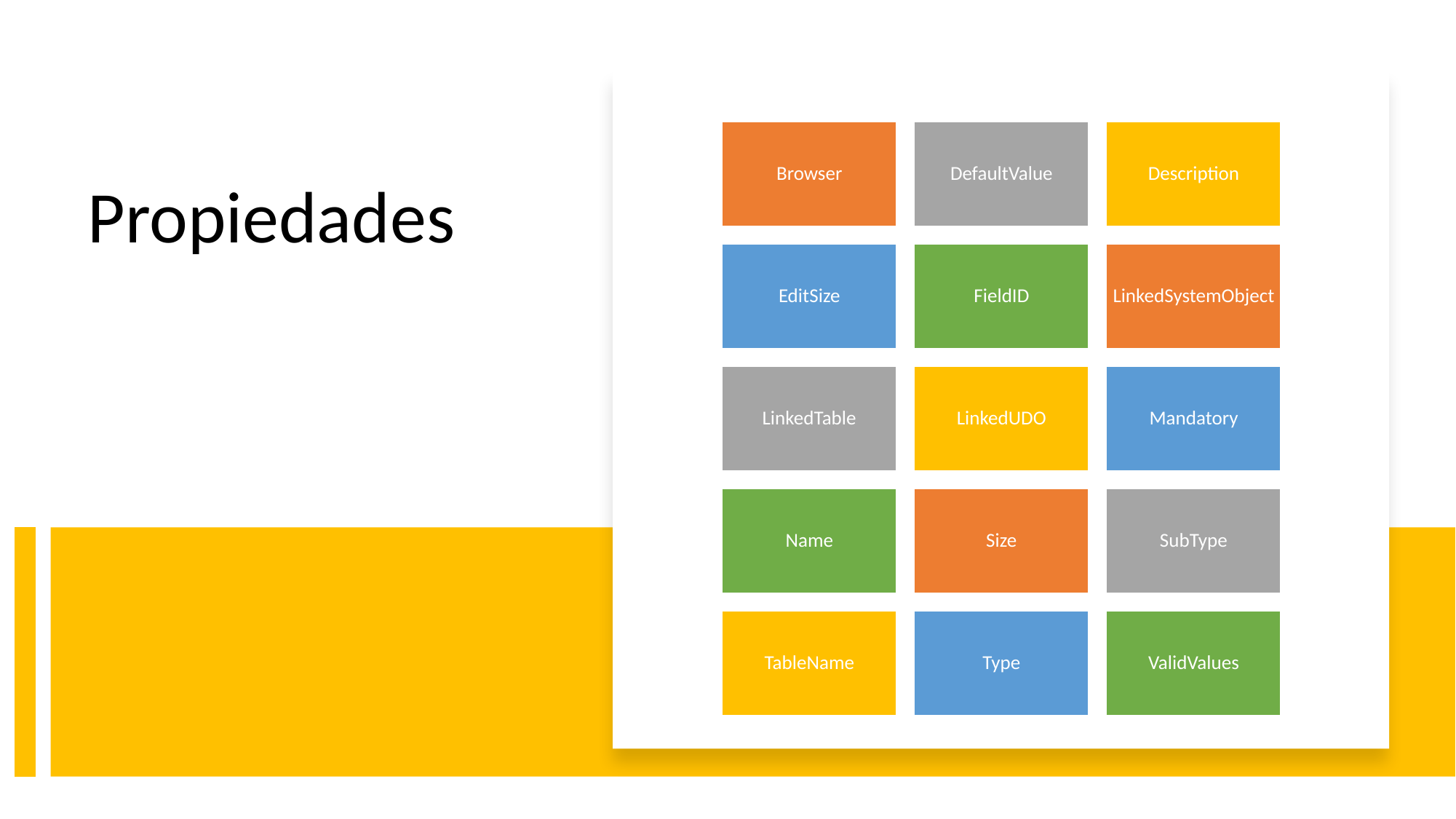

Browser
DefaultValue
Description
EditSize
FieldID
LinkedSystemObject
LinkedTable
LinkedUDO
Mandatory
Name
Size
SubType
TableName
Type
ValidValues
# Propiedades